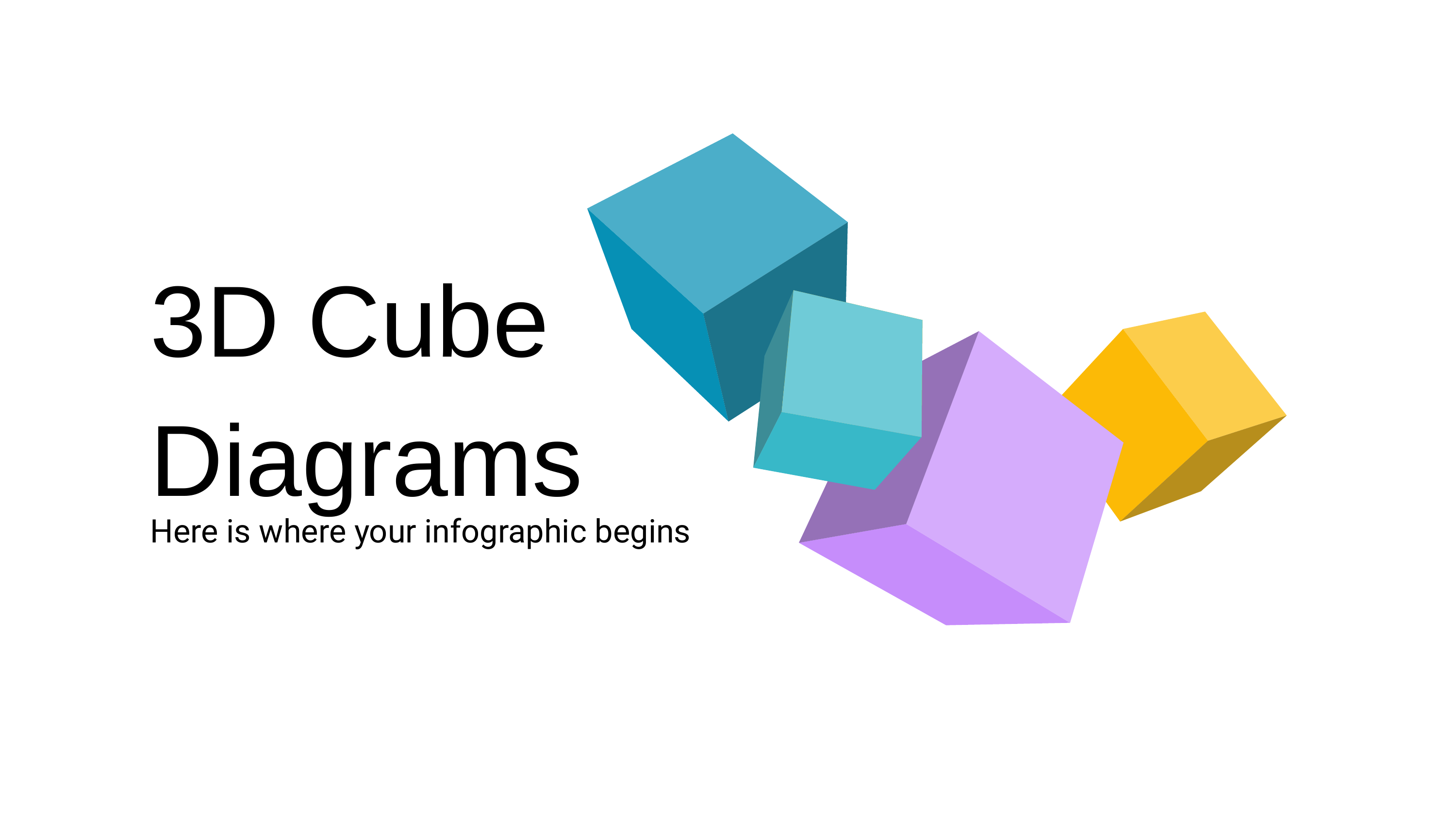

3D Cube Diagrams
Here is where your infographic begins